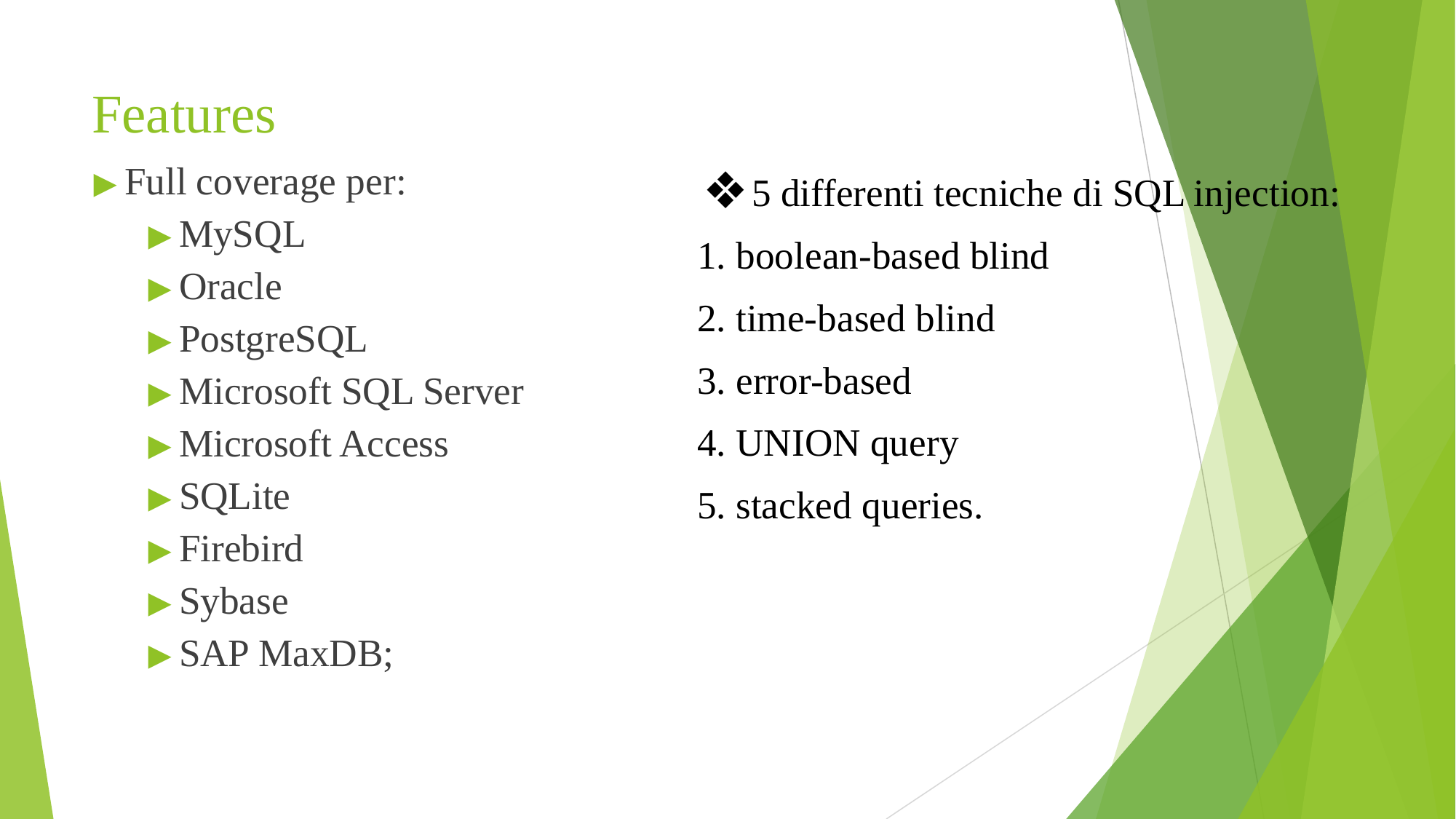

# Features
5 differenti tecniche di SQL injection:
1. boolean-based blind
2. time-based blind
3. error-based
4. UNION query
5. stacked queries.

Full coverage per:
MySQL
Oracle
PostgreSQL
Microsoft SQL Server
Microsoft Access
SQLite
Firebird
Sybase
SAP MaxDB;